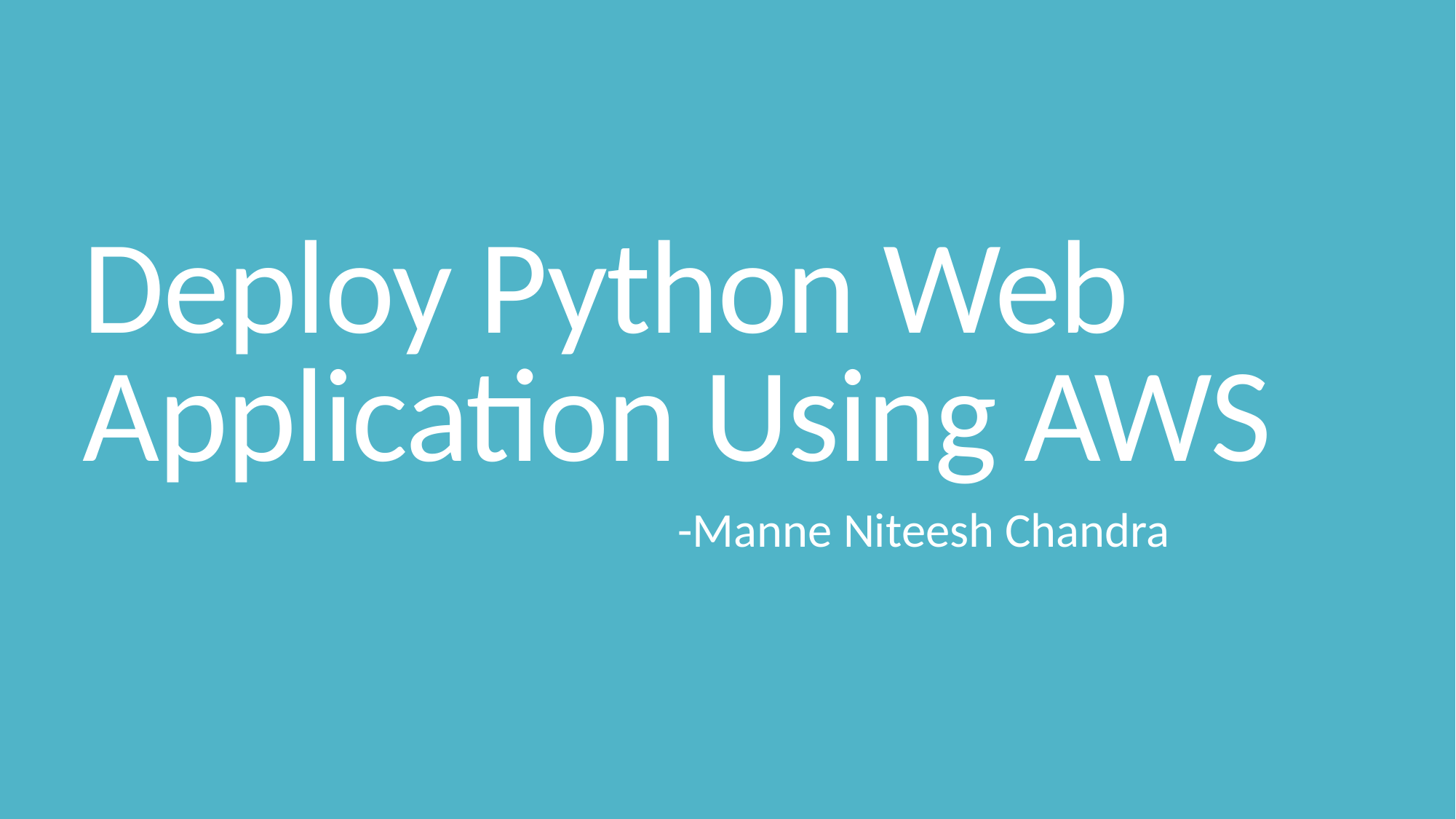

# Deploy Python Web Application Using AWS
-Manne Niteesh Chandra